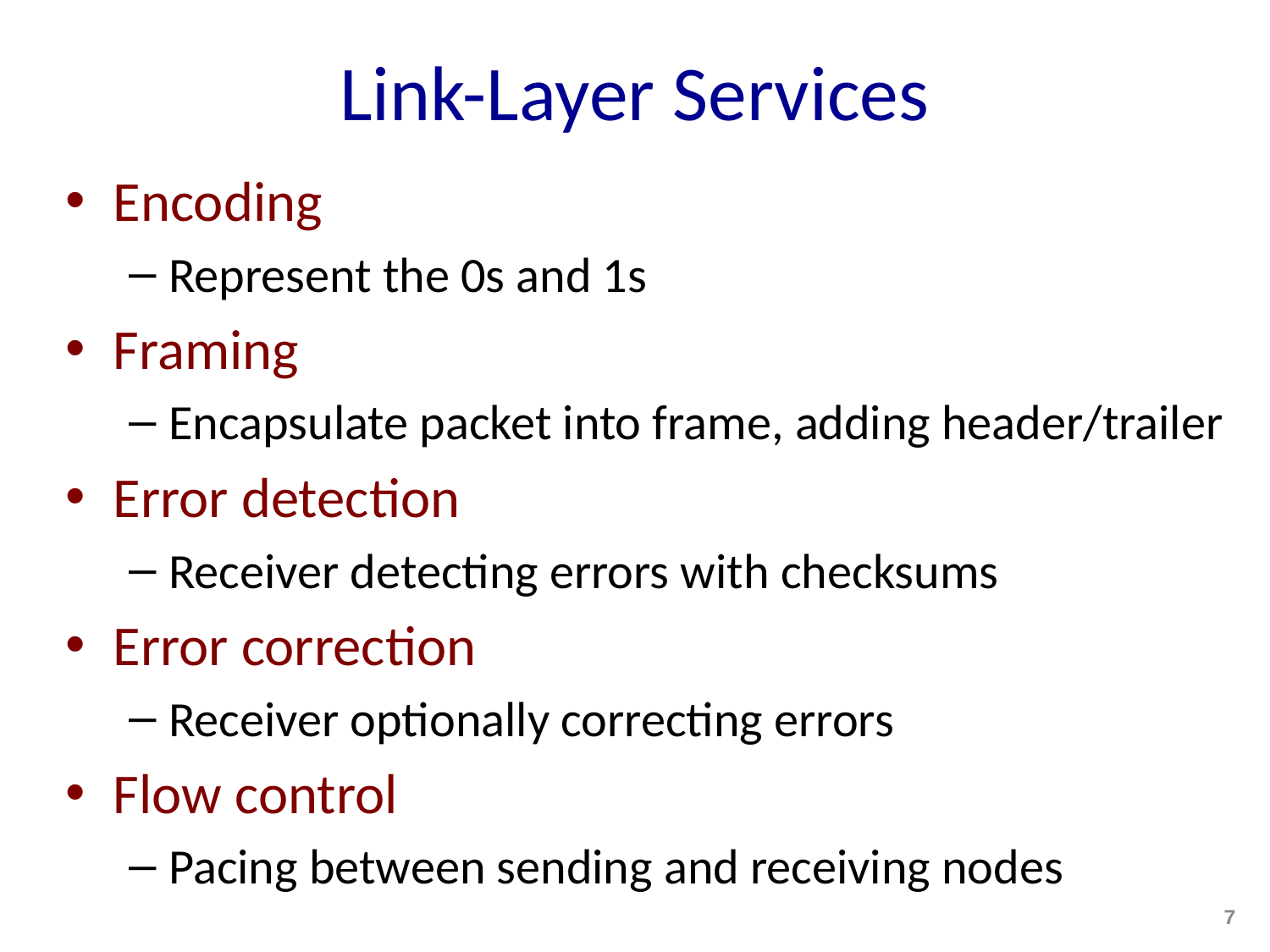

# Link-Layer Services
Encoding
Represent the 0s and 1s
Framing
Encapsulate packet into frame, adding header/trailer
Error detection
Receiver detecting errors with checksums
Error correction
Receiver optionally correcting errors
Flow control
Pacing between sending and receiving nodes

7